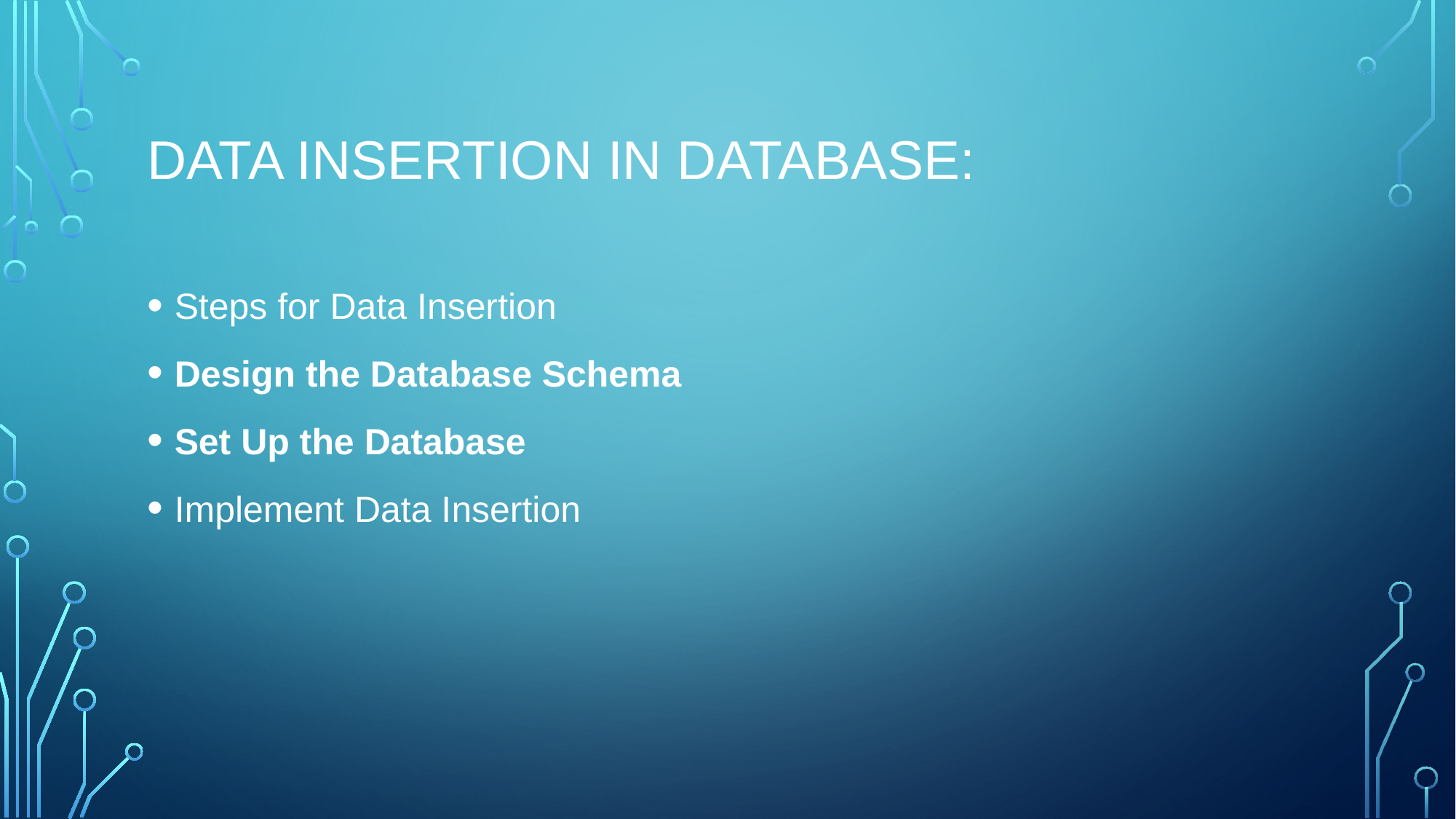

# Data Insertion in Database:
Steps for Data Insertion
Design the Database Schema
Set Up the Database
Implement Data Insertion